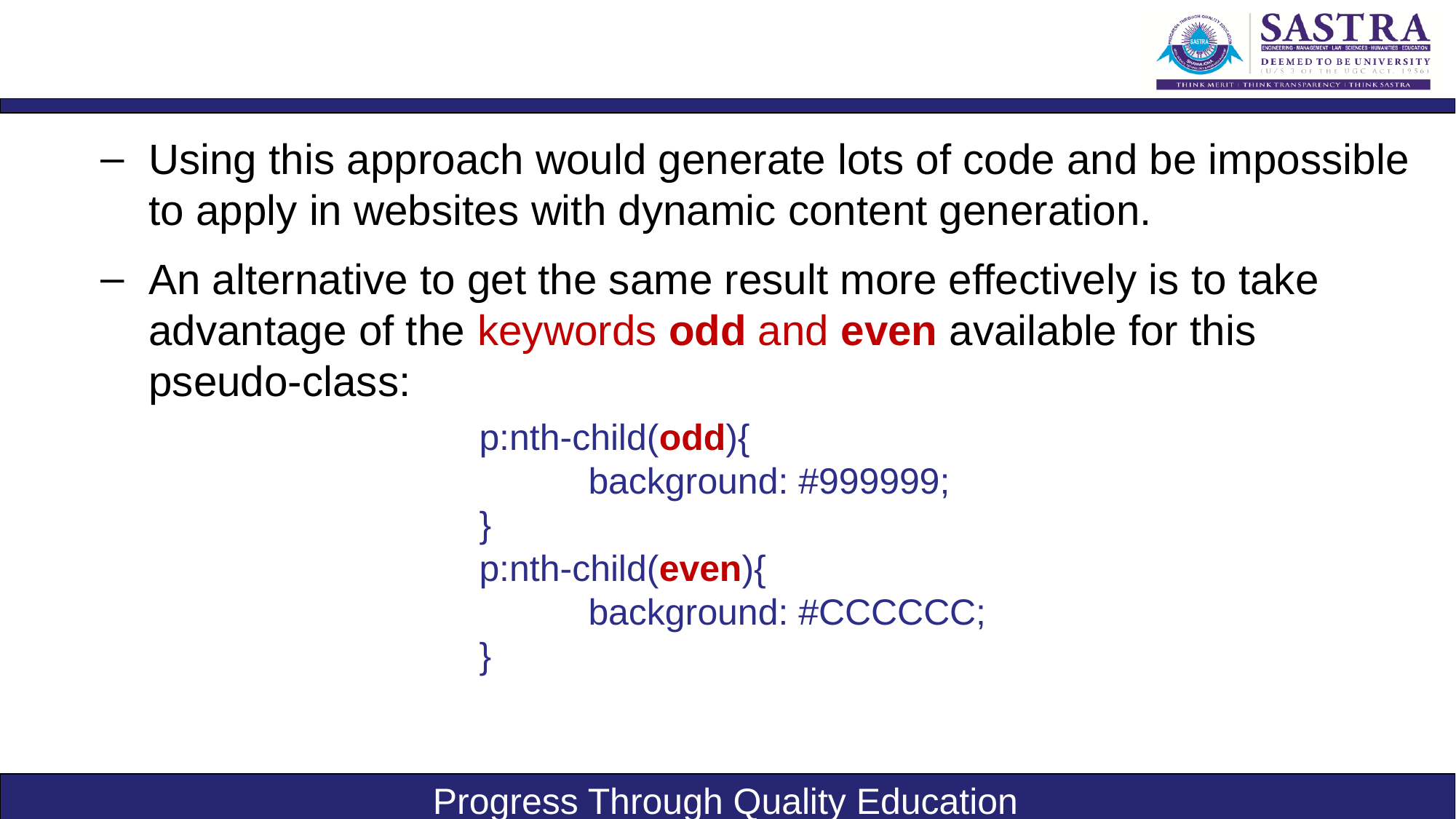

#
Using this approach would generate lots of code and be impossible to apply in websites with dynamic content generation.
An alternative to get the same result more effectively is to take advantage of the keywords odd and even available for this pseudo-class:
p:nth-child(odd){
	background: #999999;
}
p:nth-child(even){
	background: #CCCCCC;
}